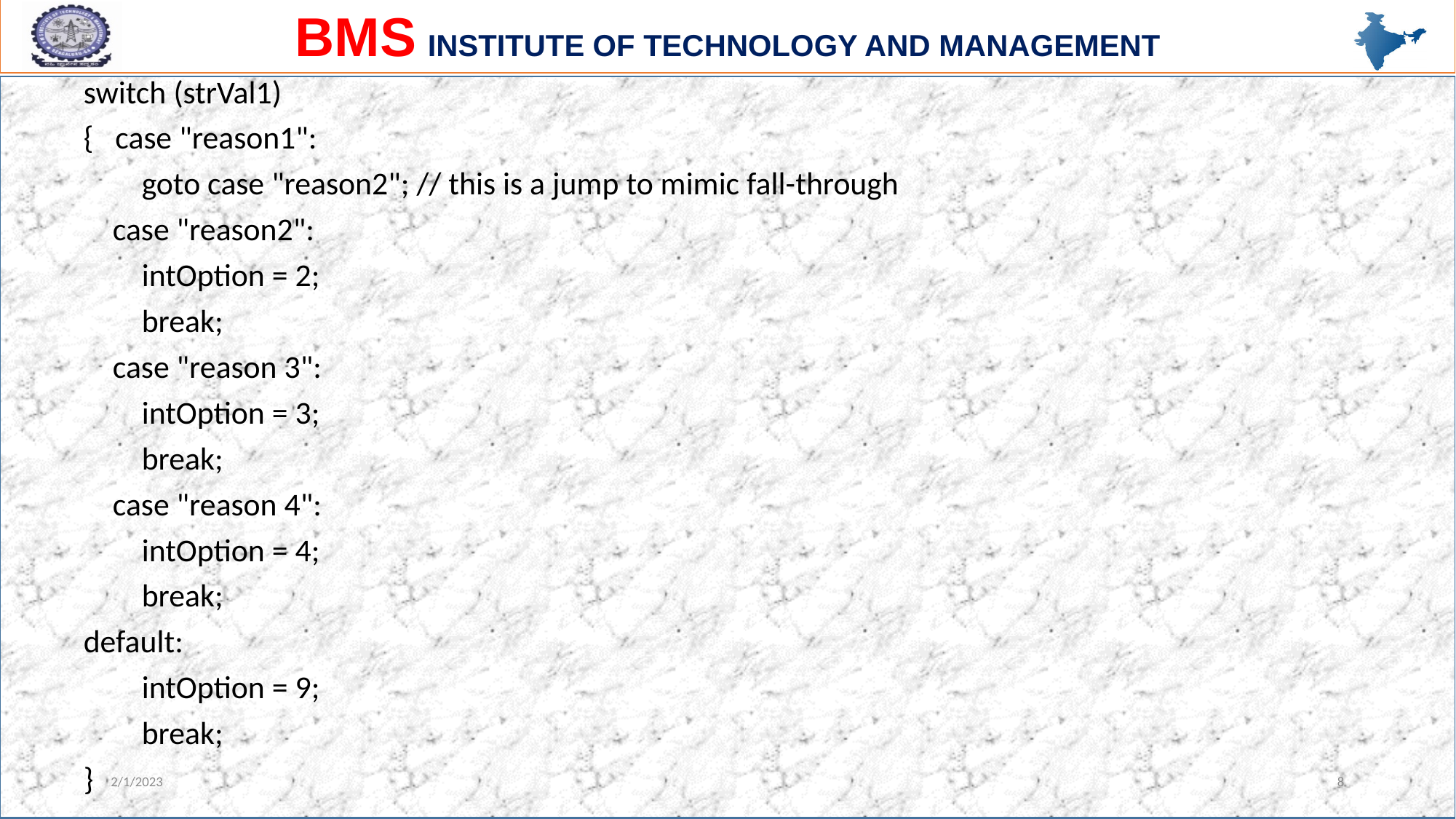

#
switch (strVal1)
{   case "reason1":
        goto case "reason2"; // this is a jump to mimic fall-through
    case "reason2":
        intOption = 2;
        break;
    case "reason 3":
        intOption = 3;
        break;
    case "reason 4":
        intOption = 4;
        break;
default:
        intOption = 9;
        break;
}
2/1/2023
8